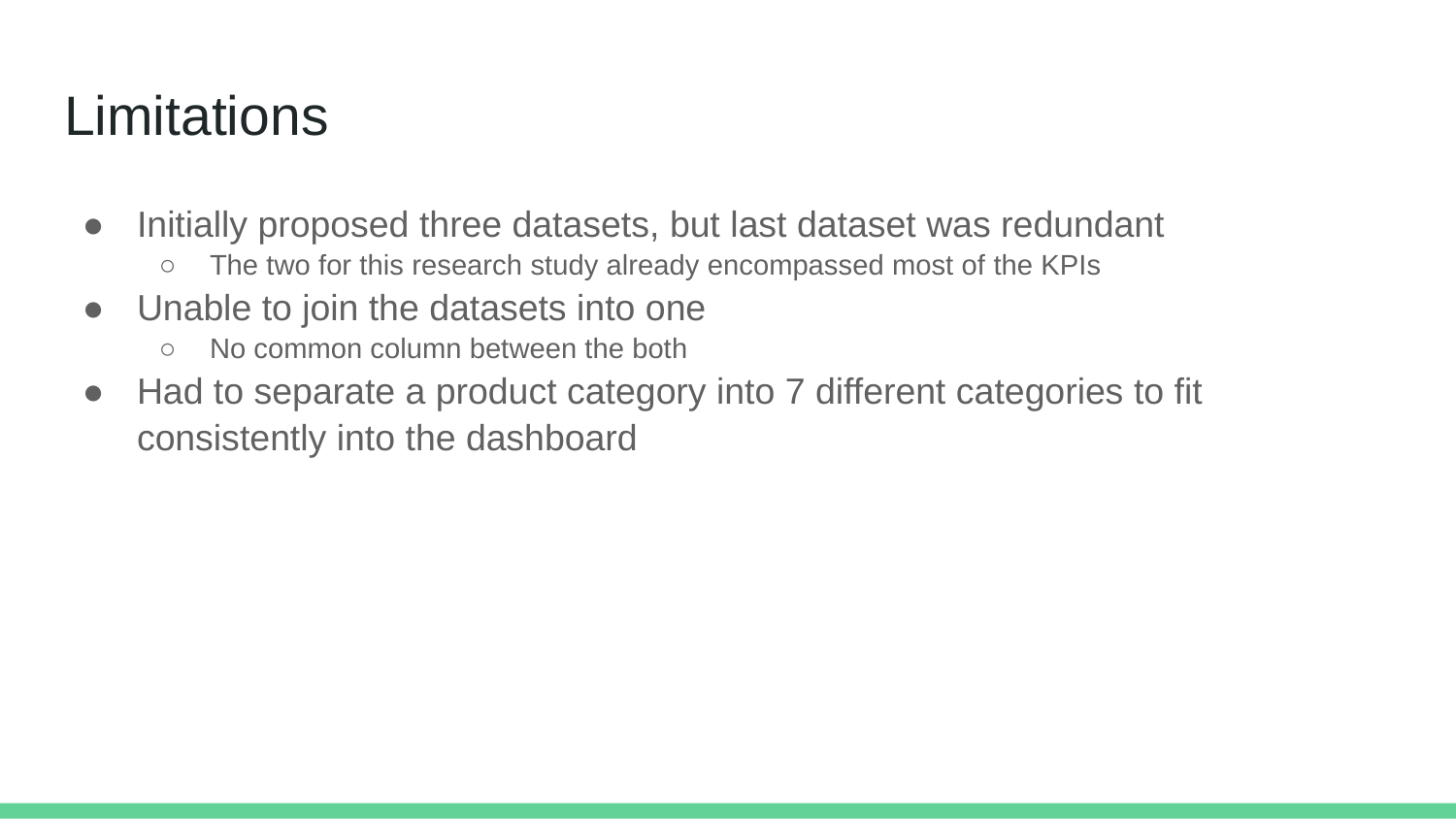

# Limitations
Initially proposed three datasets, but last dataset was redundant
The two for this research study already encompassed most of the KPIs
Unable to join the datasets into one
No common column between the both
Had to separate a product category into 7 different categories to fit consistently into the dashboard